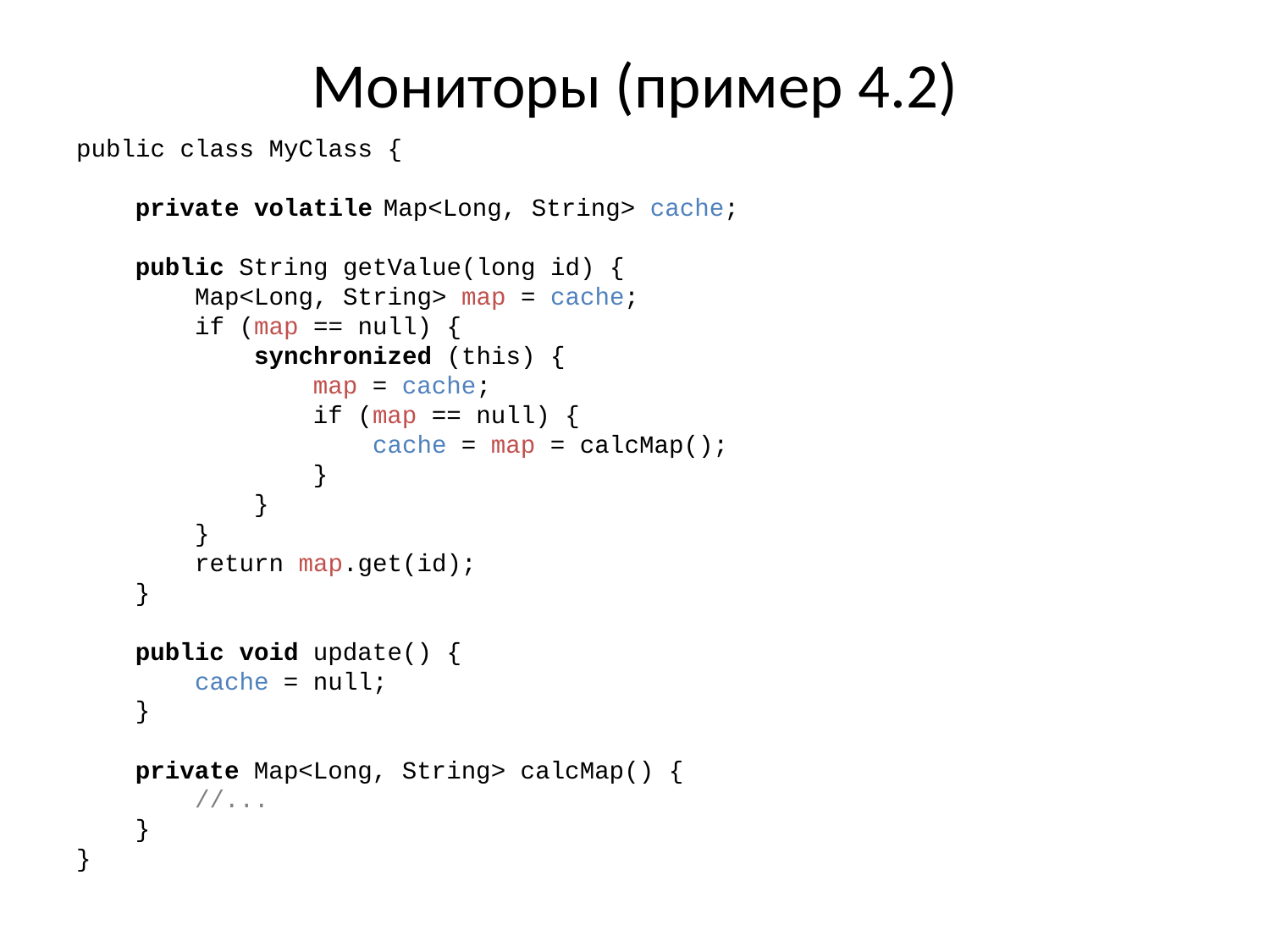

# Мониторы (пример 4.2)
public class MyClass {

    private volatile  Map<Long, String> cache;

    public String getValue(long id) {
        Map<Long, String> map = cache;
        if (map == null) {
            synchronized (this) {
                map = cache;
                if (map == null) {
                    cache = map = calcMap();
                }
            }
        }
        return map.get(id);
    }

    public void update() {
        cache = null;
    }

    private Map<Long, String> calcMap() {
        //...
    }
}